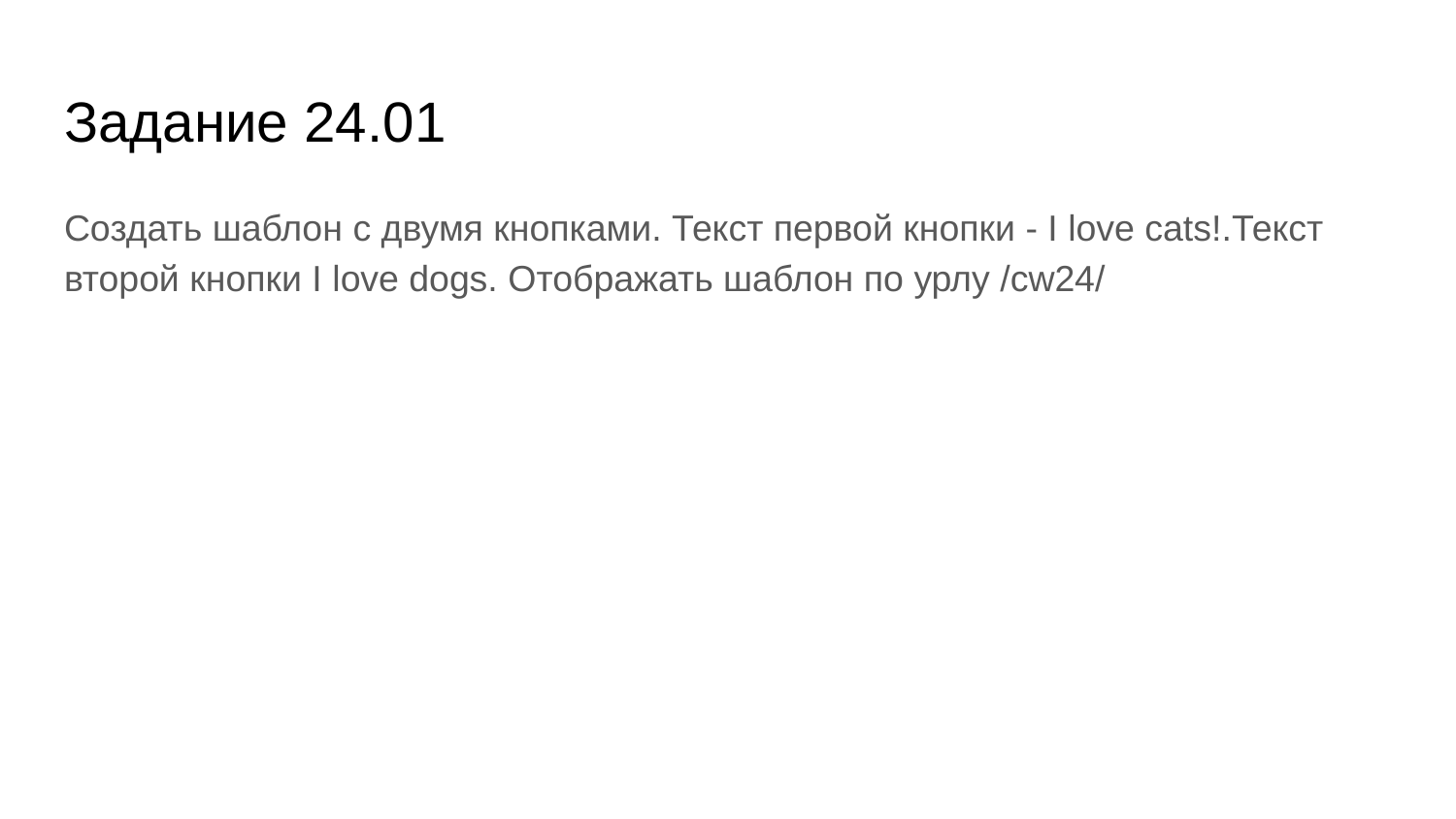

# Задание 24.01
Создать шаблон с двумя кнопками. Текст первой кнопки - I love cats!.Текст второй кнопки I love dogs. Отображать шаблон по урлу /cw24/